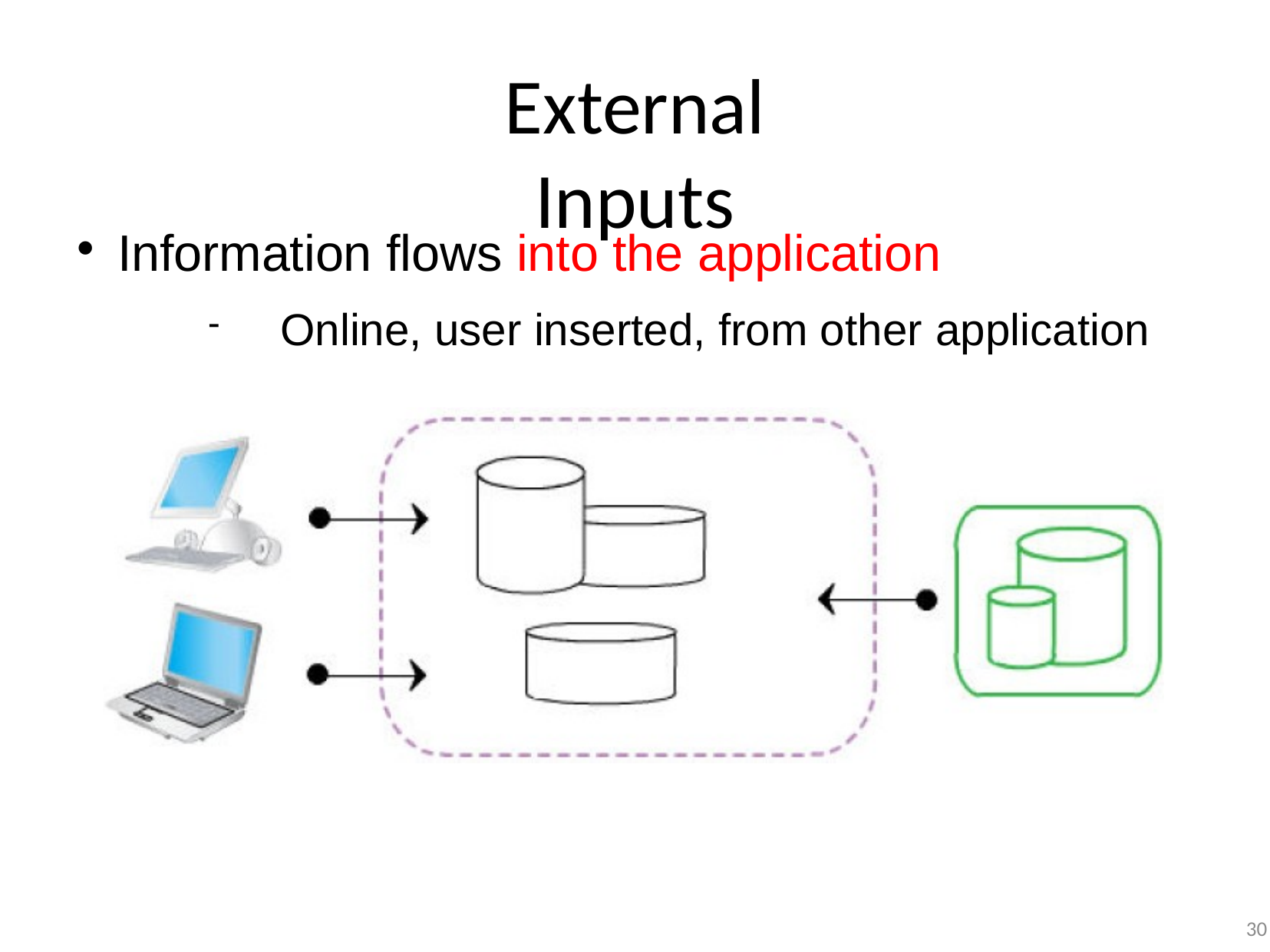

# External Inputs
Information flows into the application
Online, user inserted, from other application

30